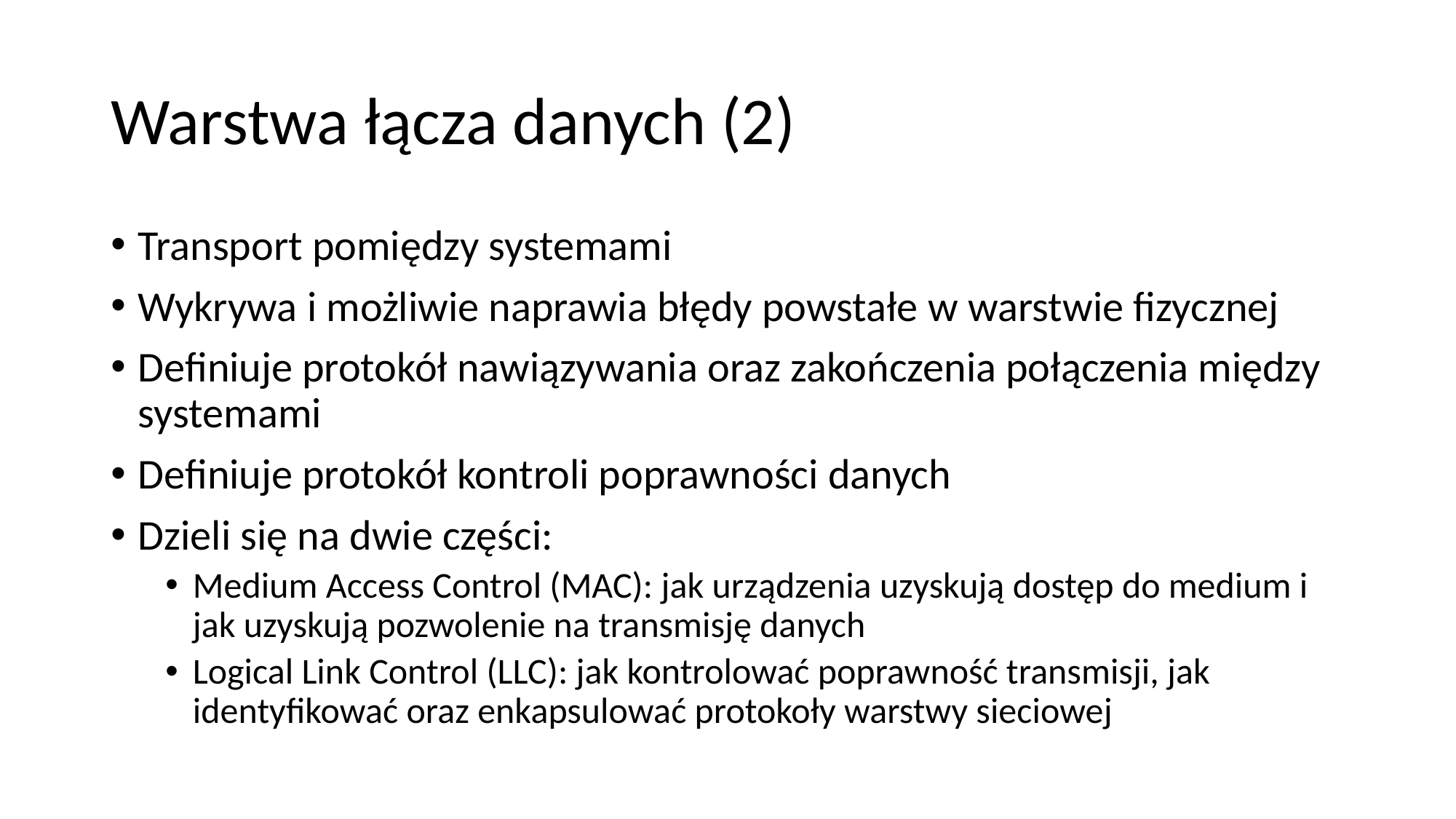

# Warstwa łącza danych (2)
Transport pomiędzy systemami
Wykrywa i możliwie naprawia błędy powstałe w warstwie fizycznej
Definiuje protokół nawiązywania oraz zakończenia połączenia między systemami
Definiuje protokół kontroli poprawności danych
Dzieli się na dwie części:
Medium Access Control (MAC): jak urządzenia uzyskują dostęp do medium i jak uzyskują pozwolenie na transmisję danych
Logical Link Control (LLC): jak kontrolować poprawność transmisji, jak identyfikować oraz enkapsulować protokoły warstwy sieciowej